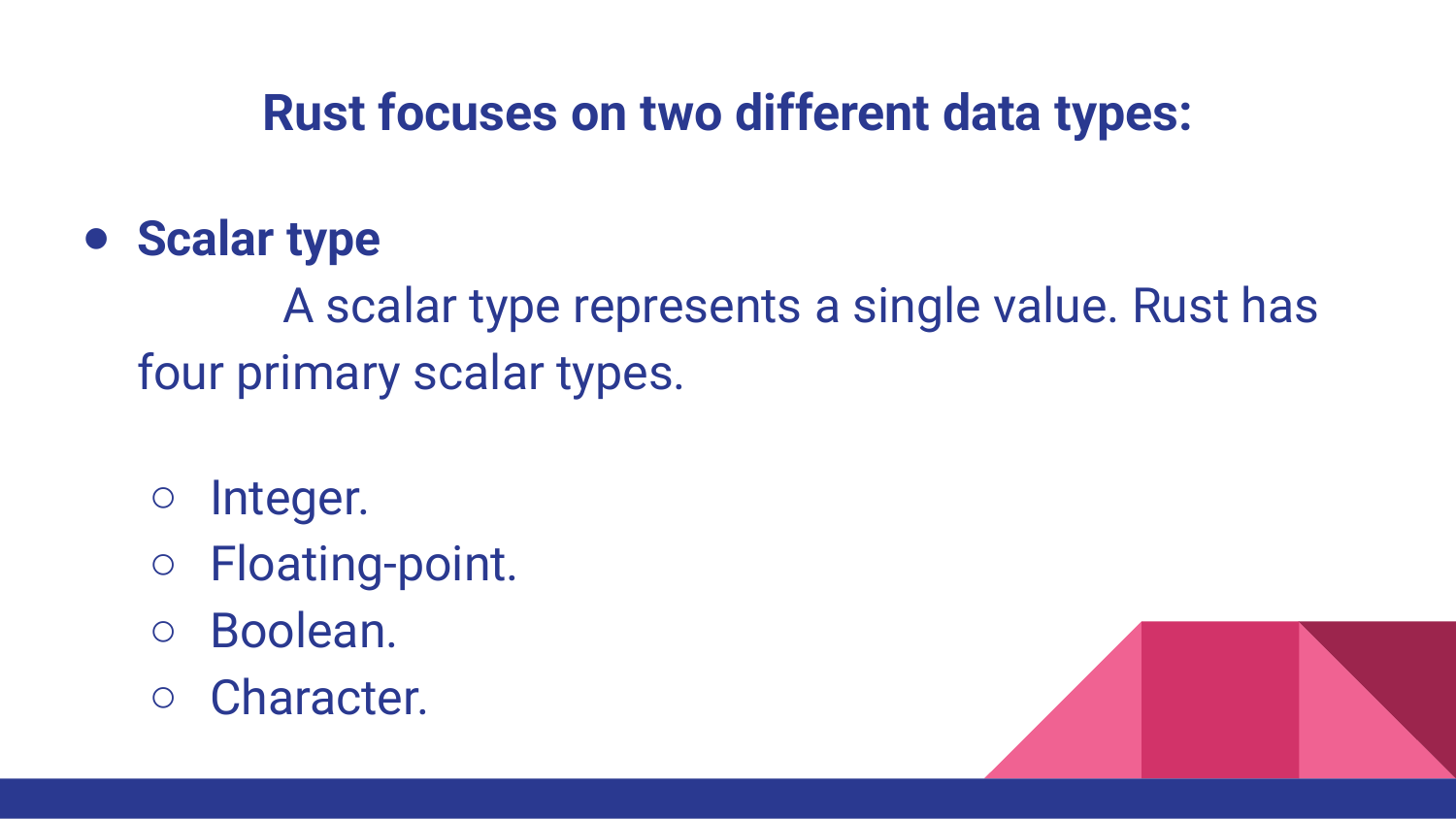

# Rust focuses on two different data types:
Scalar type
	A scalar type represents a single value. Rust has four primary scalar types.
Integer.
Floating-point.
Boolean.
Character.